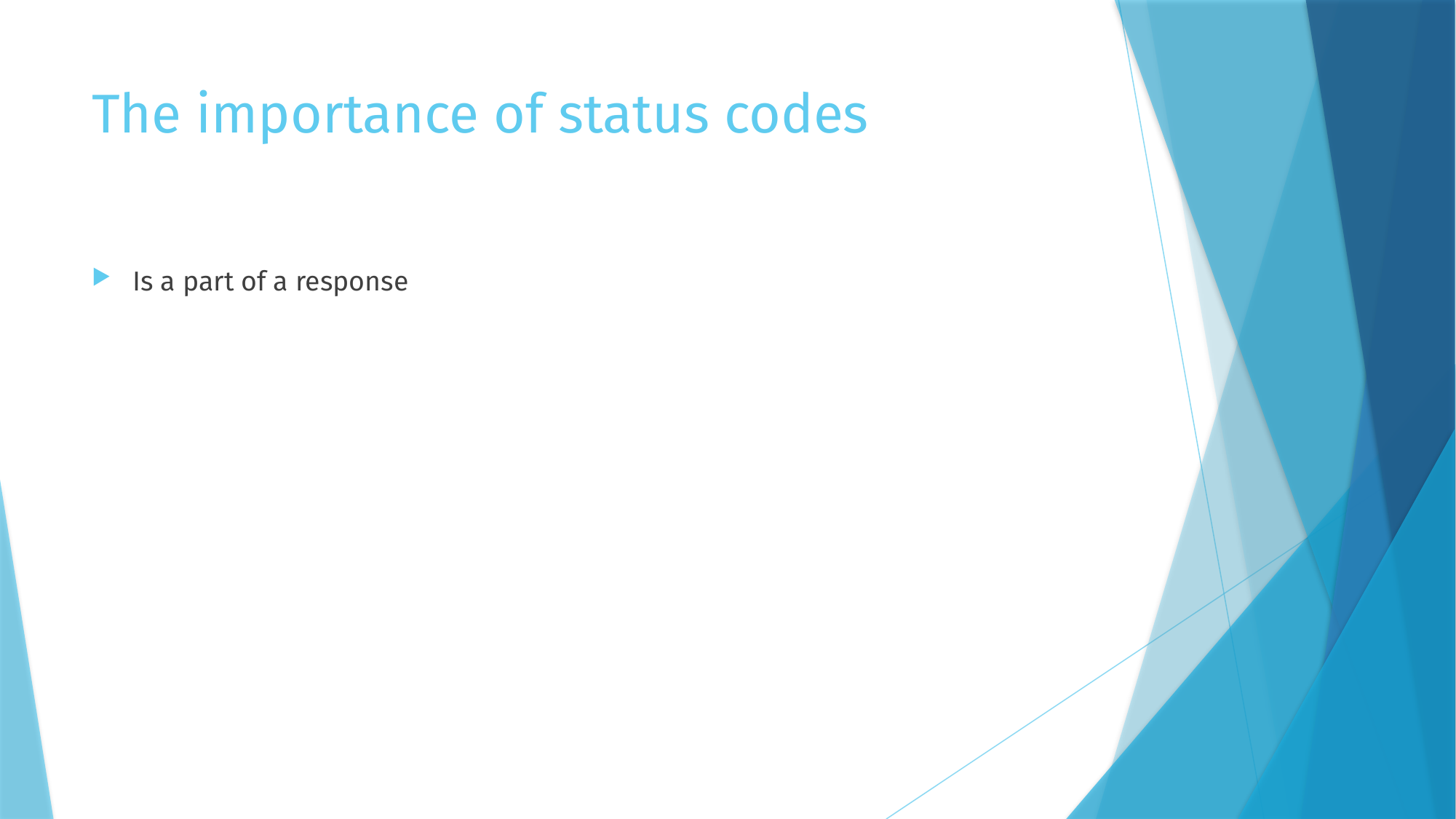

# The importance of status codes
Is a part of a response